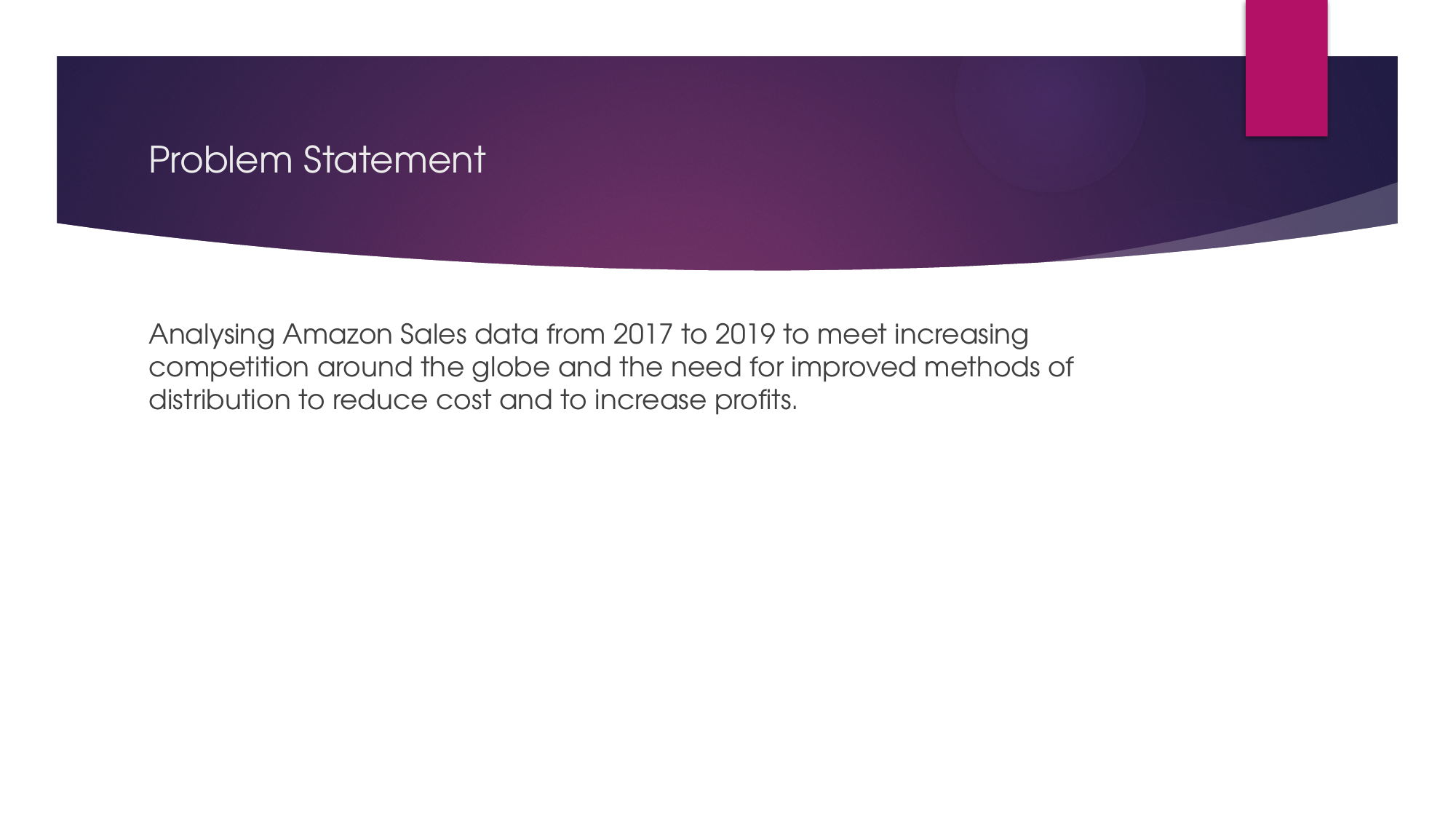

# Problem Statement
Analysing Amazon Sales data from 2017 to 2019 to meet increasing competition around the globe and the need for improved methods of distribution to reduce cost and to increase profits.